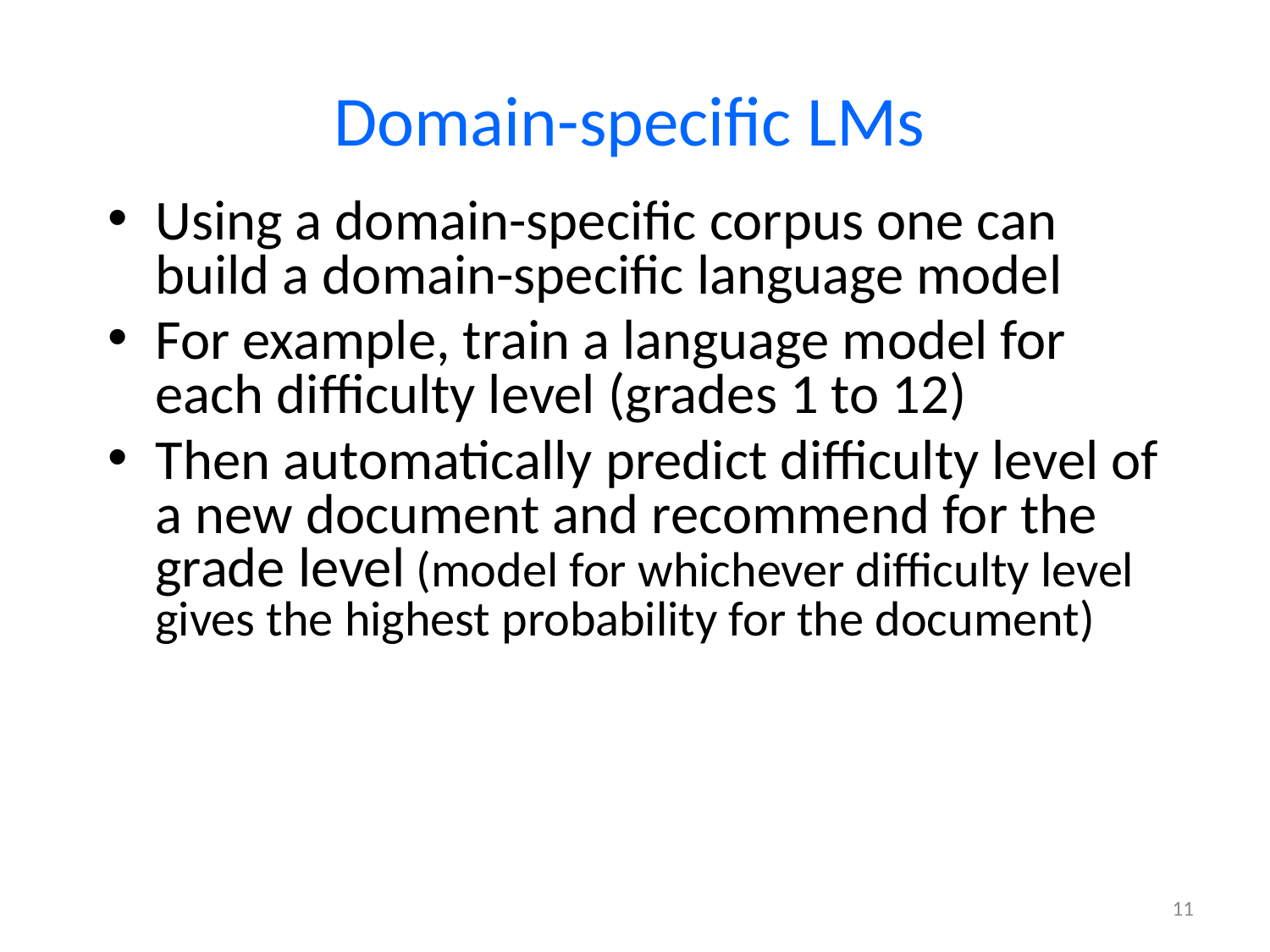

Domain-specific LMs
Using a domain-specific corpus one can build a domain-specific language model
For example, train a language model for each difficulty level (grades 1 to 12)
Then automatically predict difficulty level of a new document and recommend for the grade level (model for whichever difficulty level gives the highest probability for the document)
11